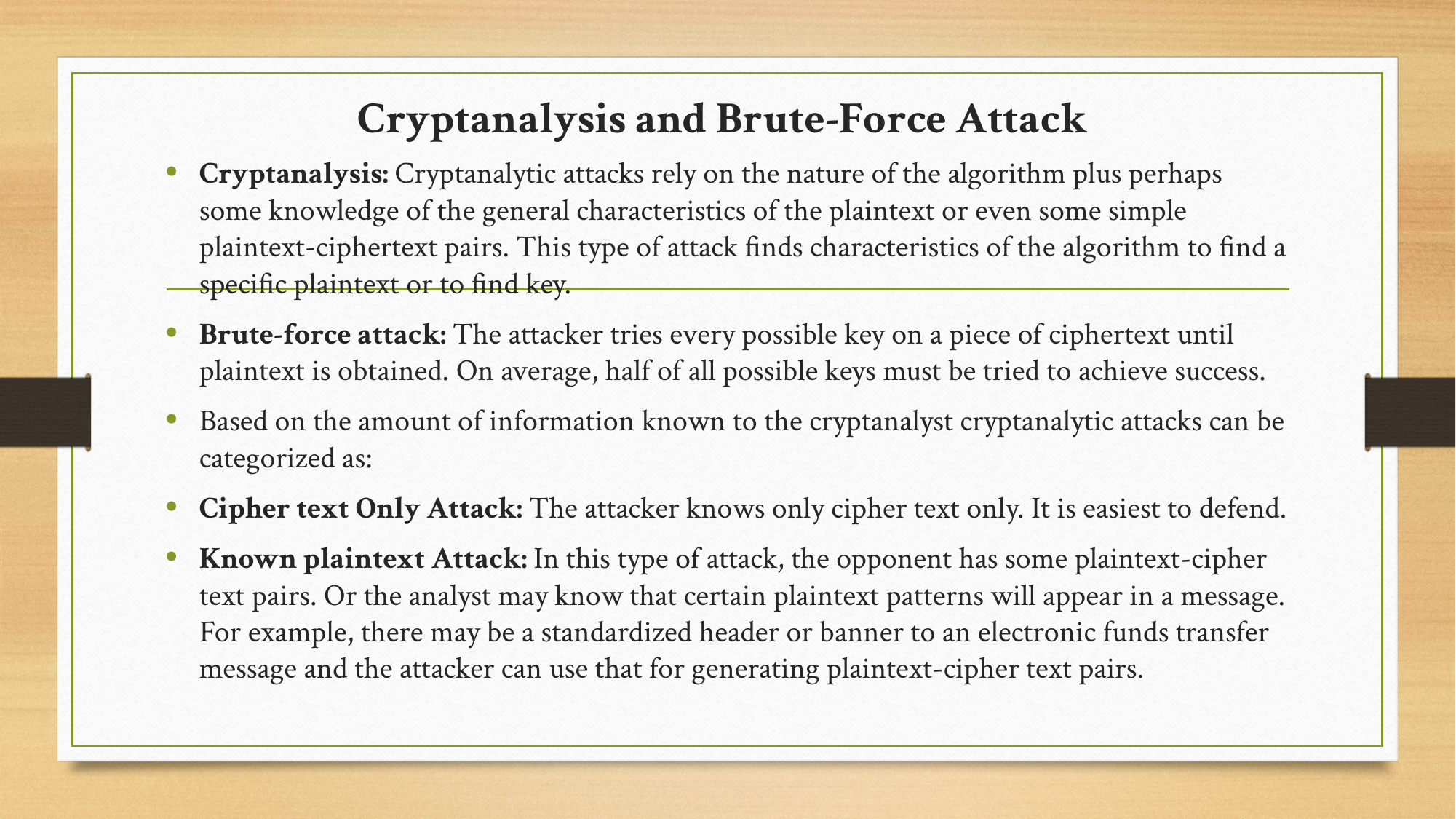

# Cryptanalysis and Brute-Force Attack
Cryptanalysis: Cryptanalytic attacks rely on the nature of the algorithm plus perhaps some knowledge of the general characteristics of the plaintext or even some simple plaintext-ciphertext pairs. This type of attack finds characteristics of the algorithm to find a specific plaintext or to find key.
Brute-force attack: The attacker tries every possible key on a piece of ciphertext until plaintext is obtained. On average, half of all possible keys must be tried to achieve success.
Based on the amount of information known to the cryptanalyst cryptanalytic attacks can be categorized as:
Cipher text Only Attack: The attacker knows only cipher text only. It is easiest to defend.
Known plaintext Attack: In this type of attack, the opponent has some plaintext-cipher text pairs. Or the analyst may know that certain plaintext patterns will appear in a message. For example, there may be a standardized header or banner to an electronic funds transfer message and the attacker can use that for generating plaintext-cipher text pairs.